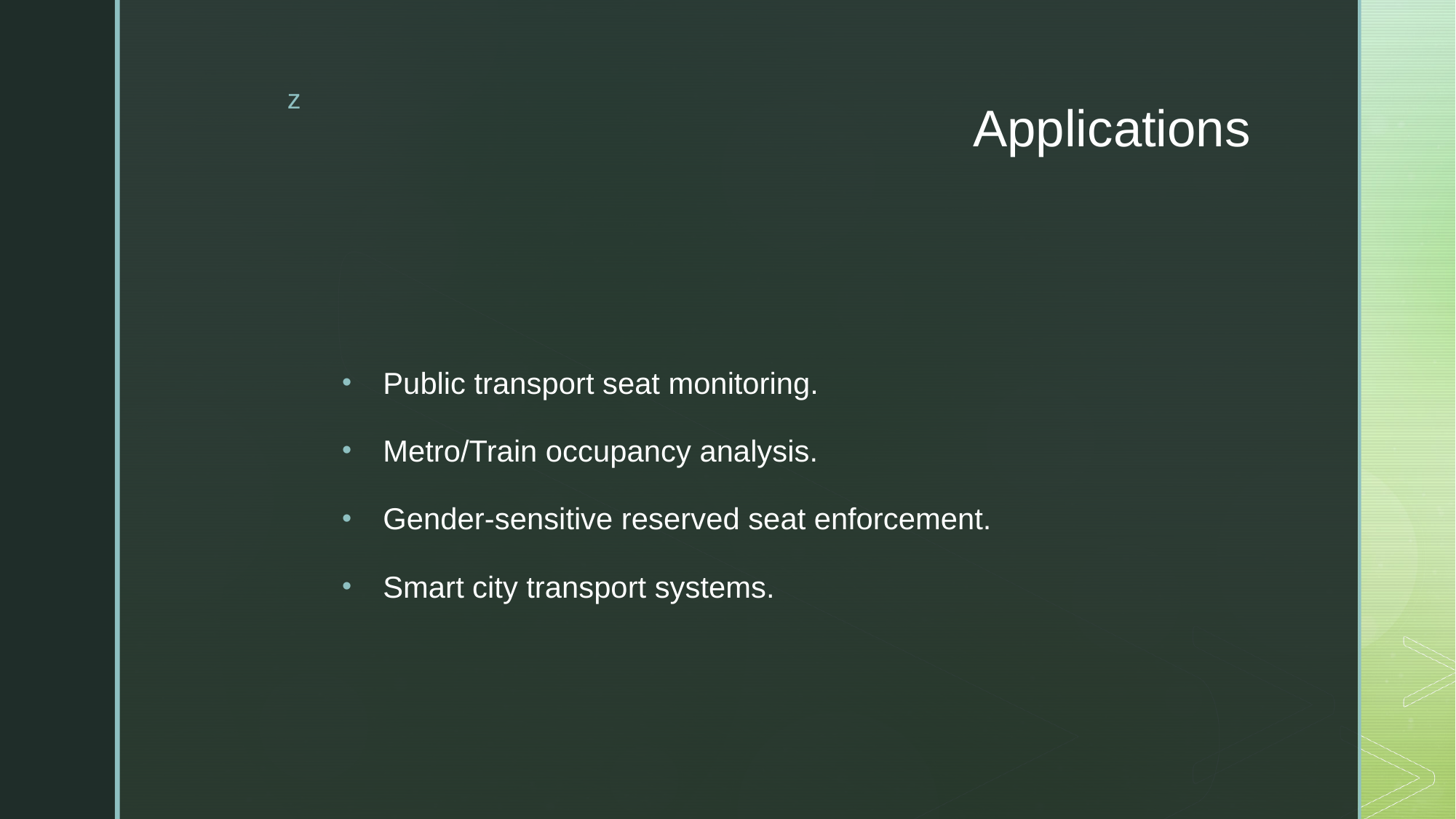

# Applications

Public transport seat monitoring.
Metro/Train occupancy analysis.
Gender-sensitive reserved seat enforcement.
Smart city transport systems.